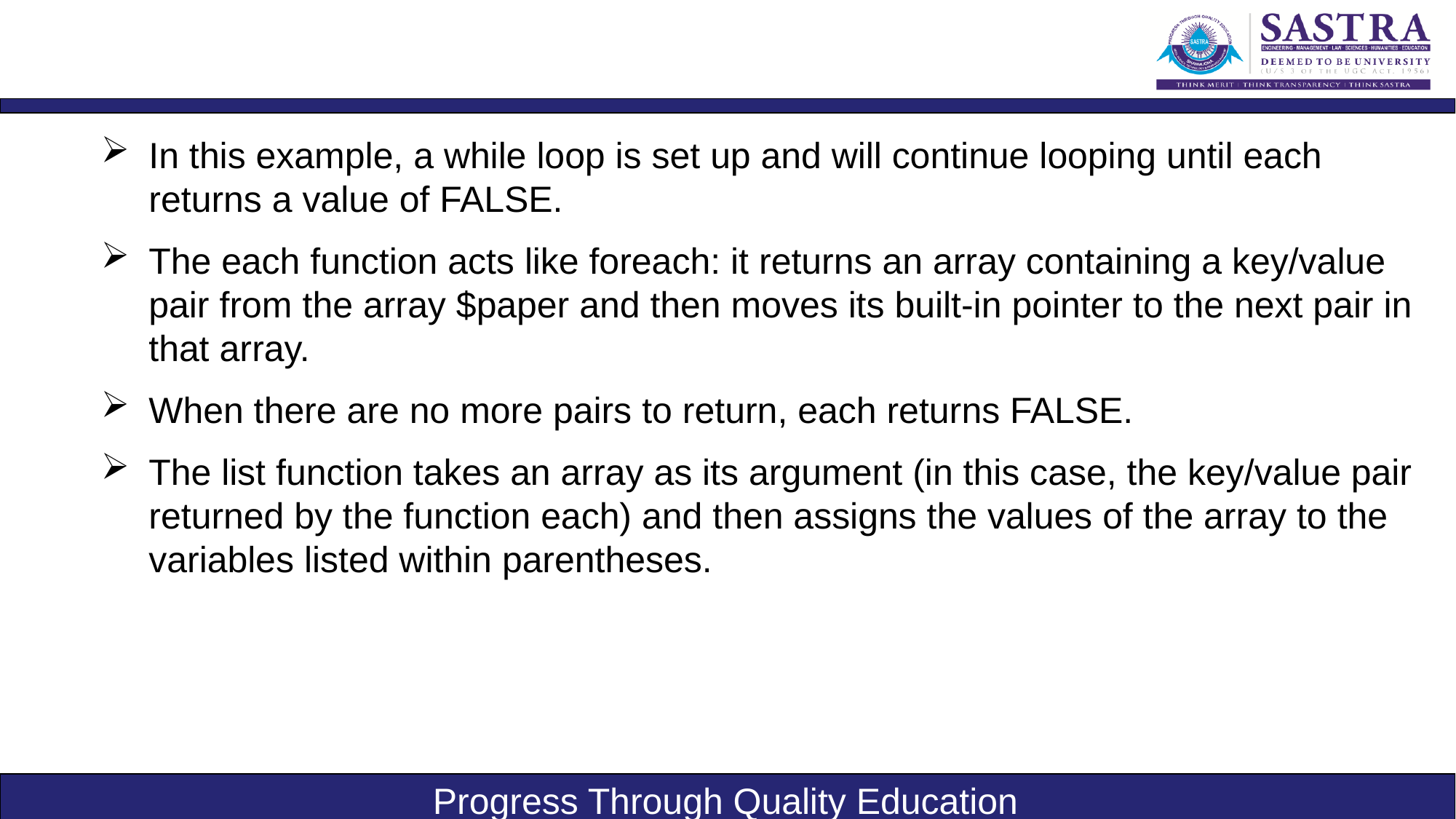

#
In this example, a while loop is set up and will continue looping until each returns a value of FALSE.
The each function acts like foreach: it returns an array containing a key/value pair from the array $paper and then moves its built-in pointer to the next pair in that array.
When there are no more pairs to return, each returns FALSE.
The list function takes an array as its argument (in this case, the key/value pair returned by the function each) and then assigns the values of the array to the variables listed within parentheses.